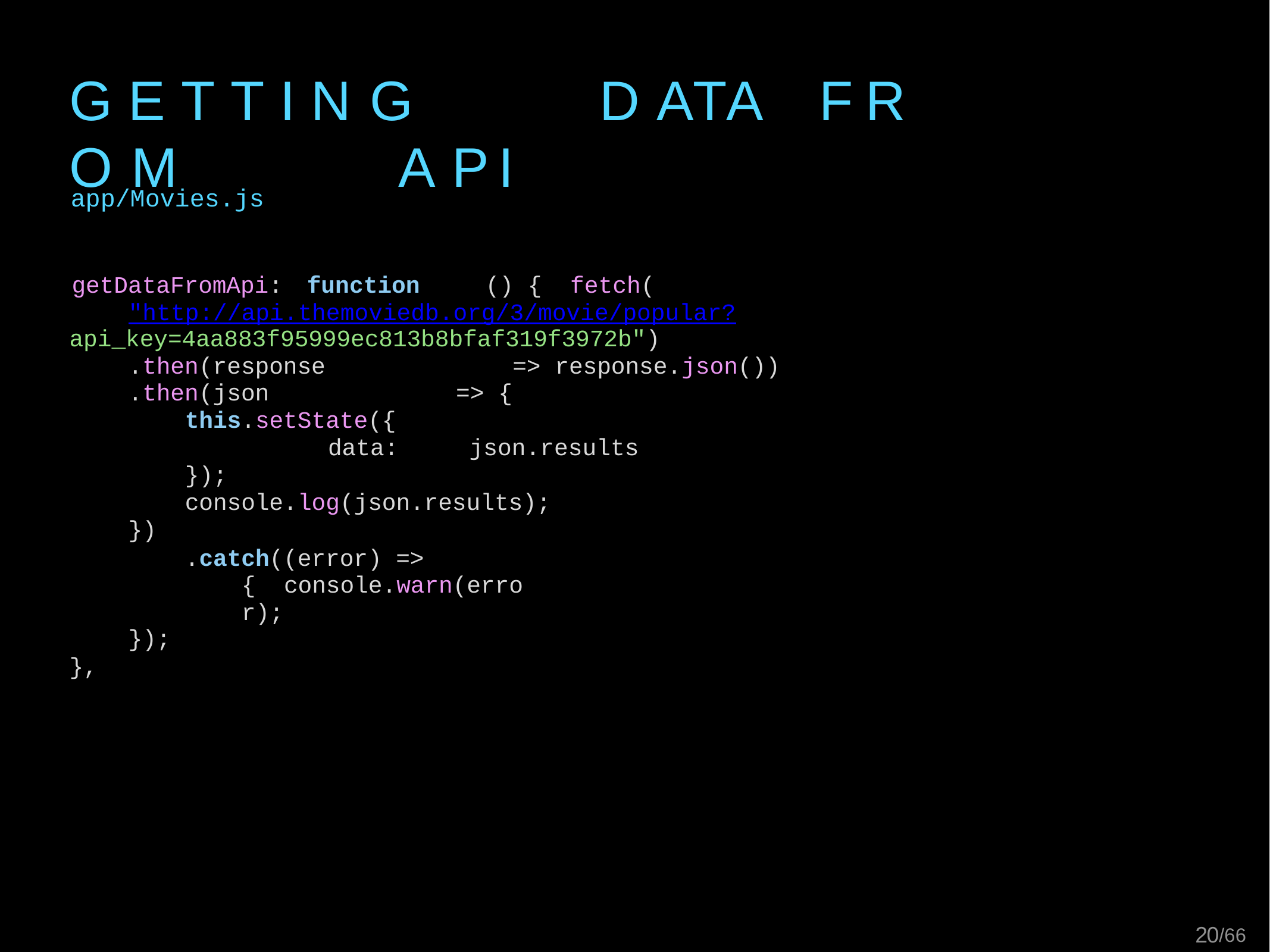

# G E T T I N G	D ATA	F R O M	A P I
app/Movies.js

getDataFromApi:	function	() {  fetch("http://api.themoviedb.org/3/movie/popular?
api_key=4aa883f95999ec813b8bfaf319f3972b")
.then(response	=>	response.json())
.then(json	=> {
this.setState({
data:	json.results
});
console.log(json.results);
})
.catch((error) => {  console.warn(error);
});
},
20/66